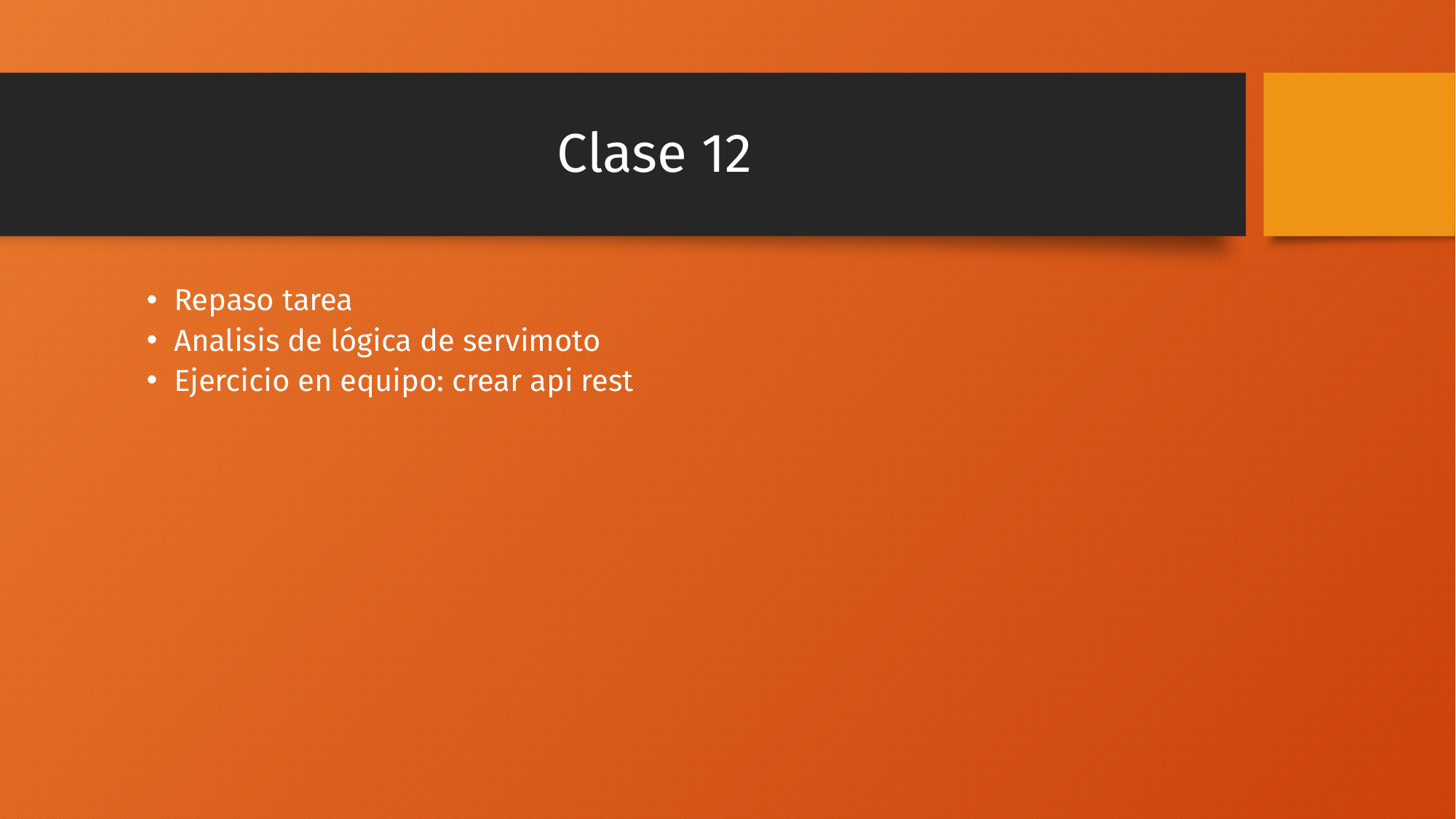

# Clase 12
Repaso tarea
Analisis de lógica de servimoto
Ejercicio en equipo: crear api rest